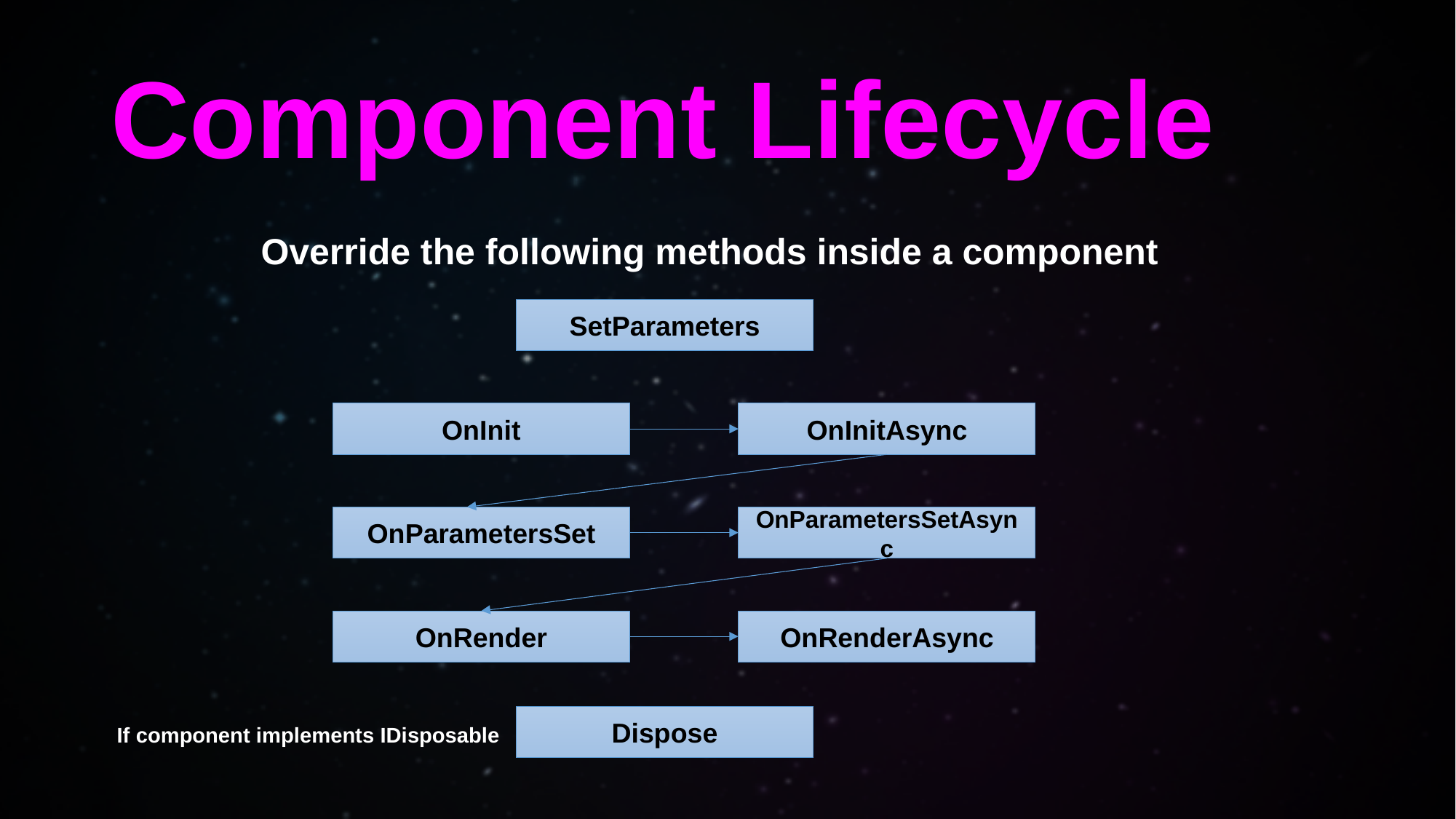

# Component Lifecycle
Override the following methods inside a component
SetParameters
OnInit
OnInitAsync
OnParametersSet
OnParametersSetAsync
OnRender
OnRenderAsync
Dispose
If component implements IDisposable